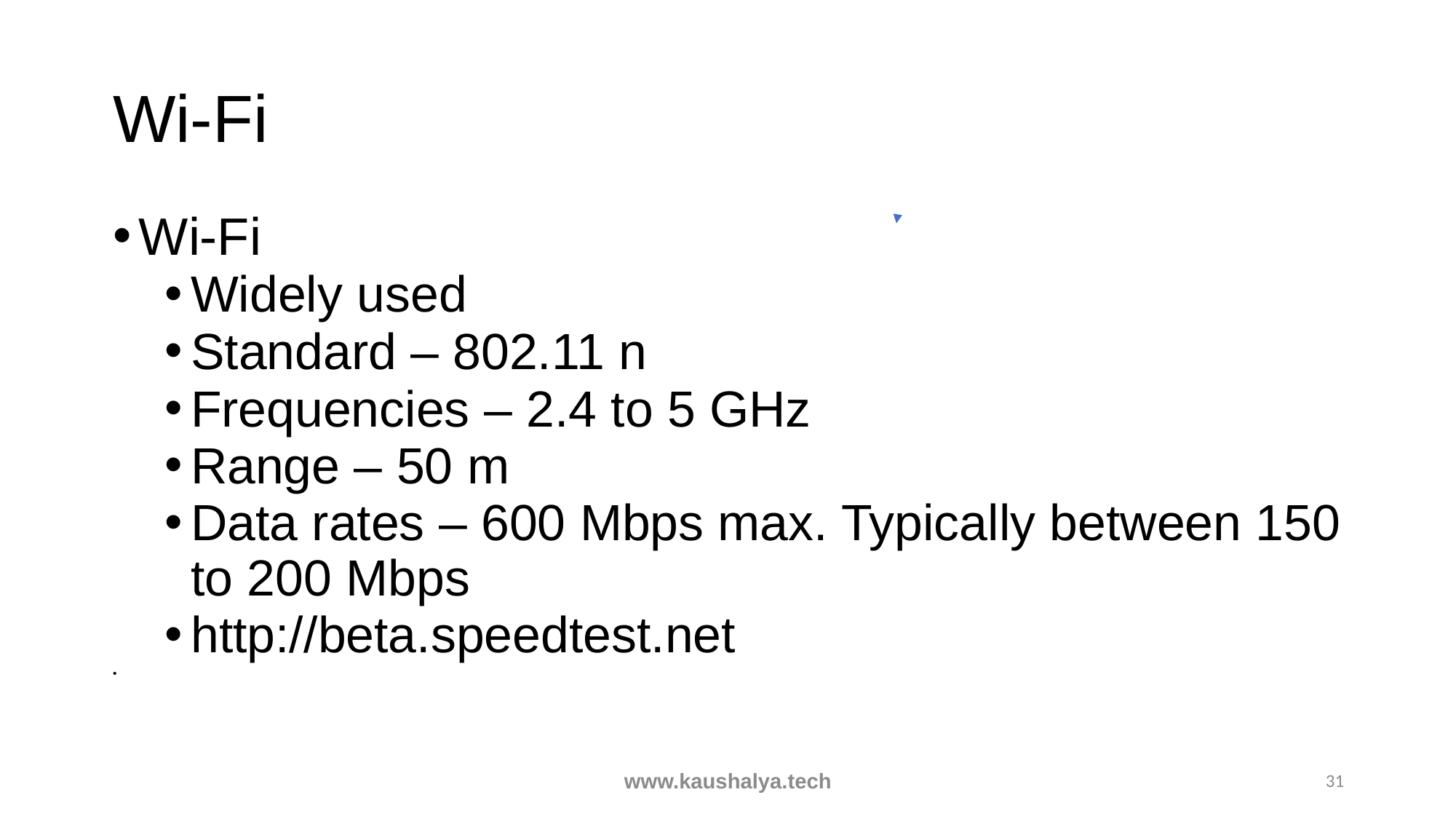

# Wi-Fi
Wi-Fi
Widely used
Standard – 802.11 n
Frequencies – 2.4 to 5 GHz
Range – 50 m
Data rates – 600 Mbps max. Typically between 150 to 200 Mbps
http://beta.speedtest.net

www.kaushalya.tech
31